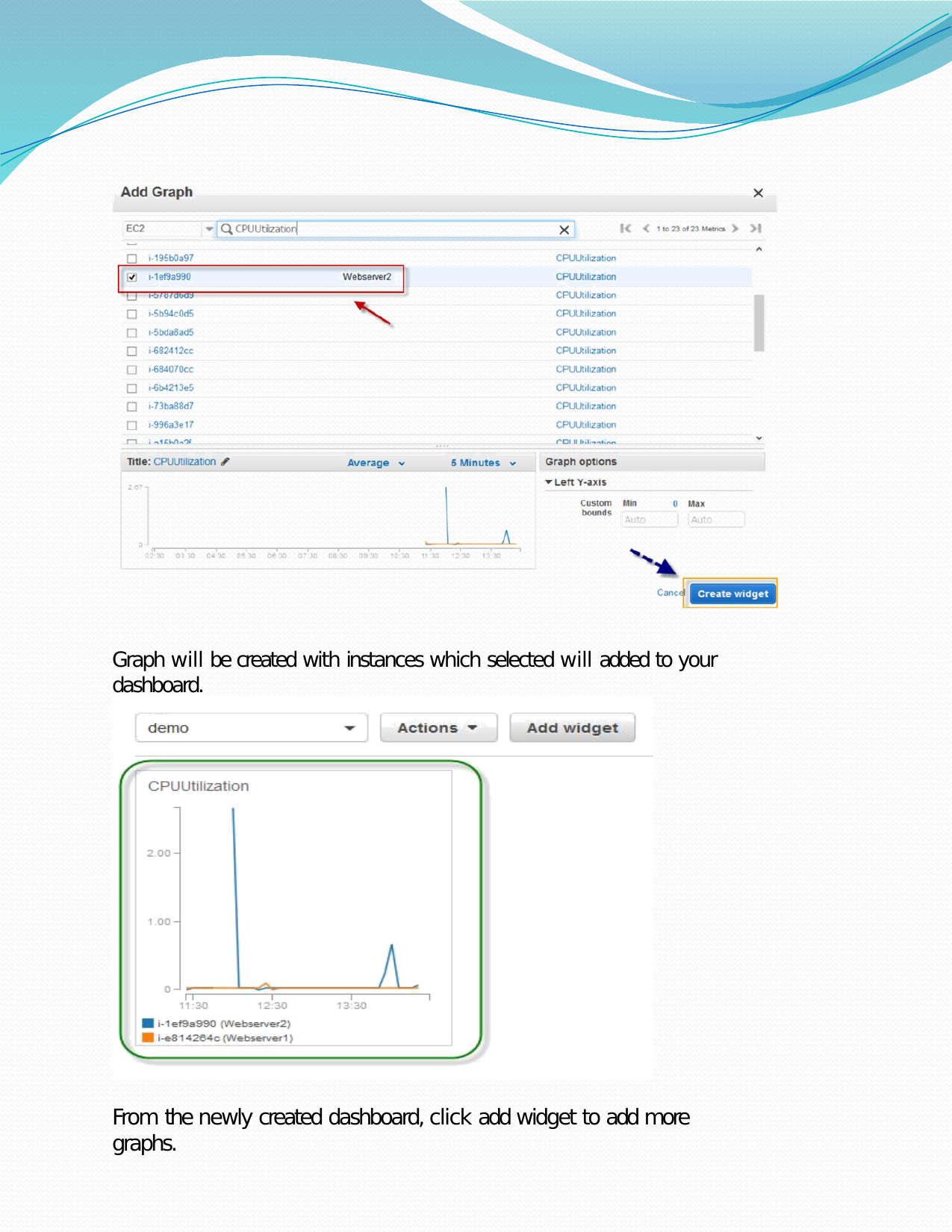

Graph will be created with instances which selected will added to your dashboard.
From the newly created dashboard, click add widget to add more graphs.